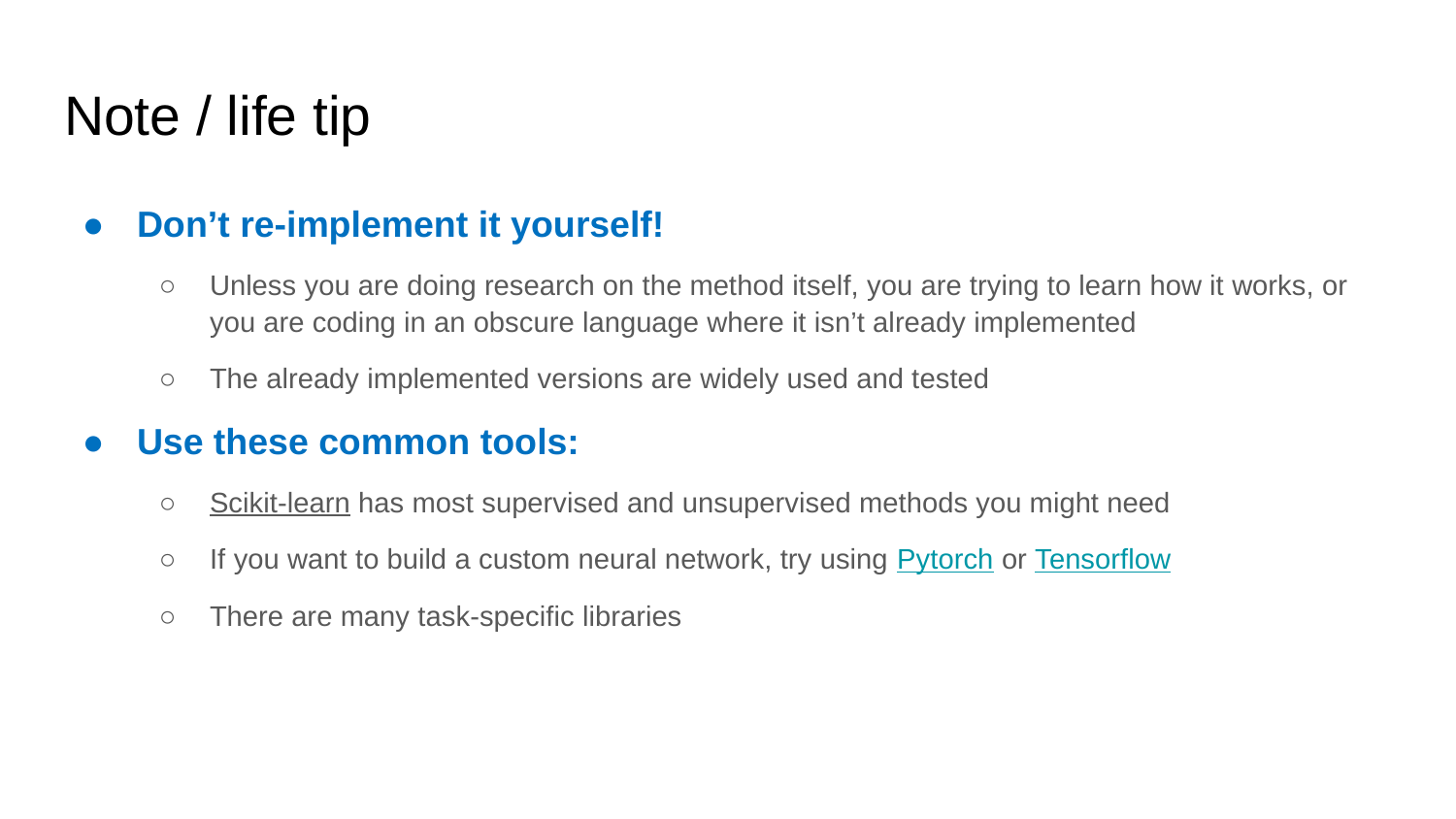

# Note / life tip
Don’t re-implement it yourself!
Unless you are doing research on the method itself, you are trying to learn how it works, or you are coding in an obscure language where it isn’t already implemented
The already implemented versions are widely used and tested
Use these common tools:
Scikit-learn has most supervised and unsupervised methods you might need
If you want to build a custom neural network, try using Pytorch or Tensorflow
There are many task-specific libraries